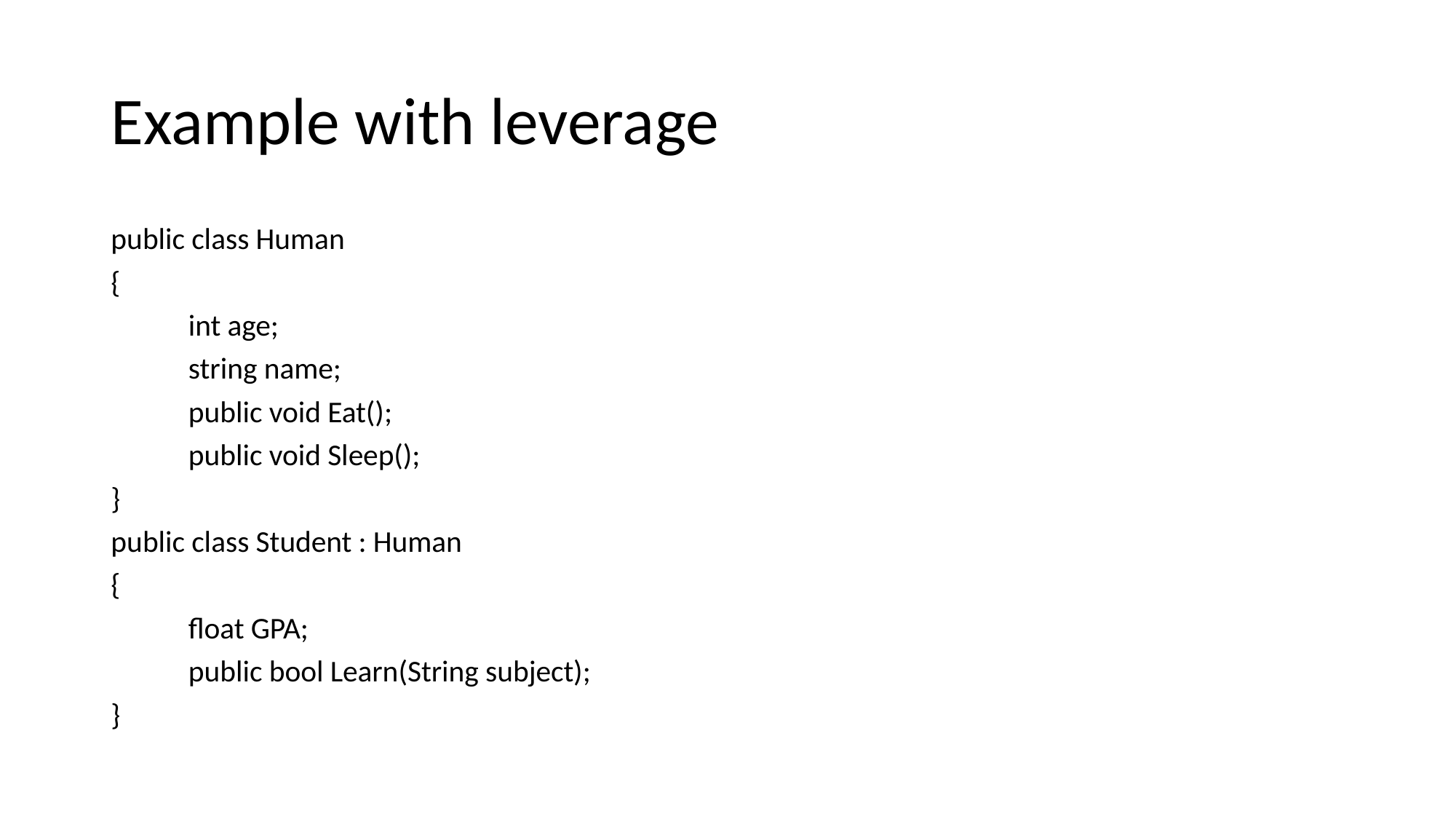

# Example with leverage
public class Human
{
	int age;
	string name;
	public void Eat();
	public void Sleep();
}
public class Student : Human
{
	float GPA;
	public bool Learn(String subject);
}